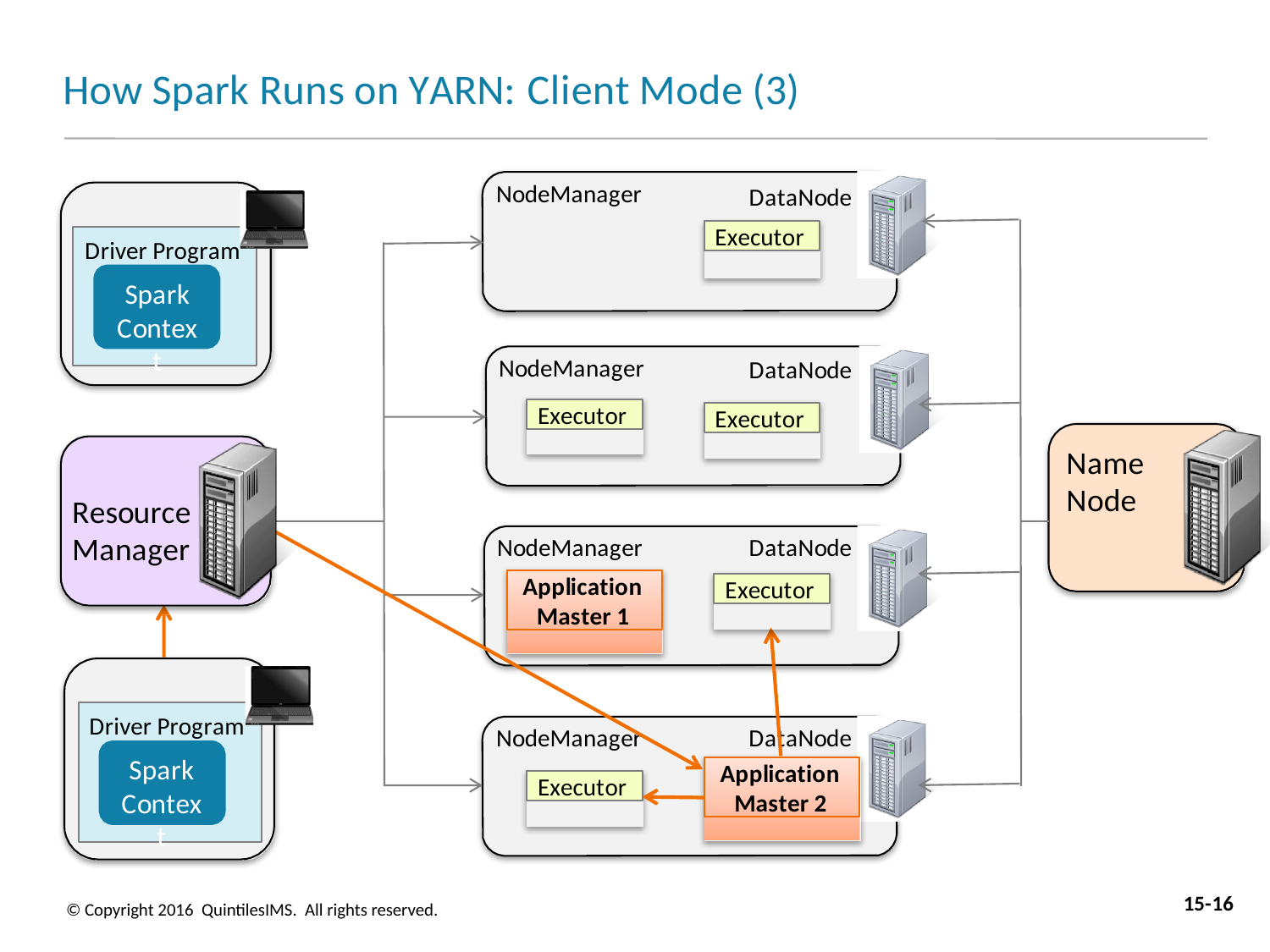

# How Spark Runs on YARN: Client Mode (3)

NodeManager
DataNode

Executor

Driver Program
Spark Context

NodeManager
DataNode

Executor

Executor

Name Node
Resource Manager

NodeManager
DataNode

Application Master 1

Executor

Driver Program
Spark Context

NodeManager
DataNode

Application Master 2

Executor

15-16
© Copyright 2016  QuintilesIMS.  All rights reserved.